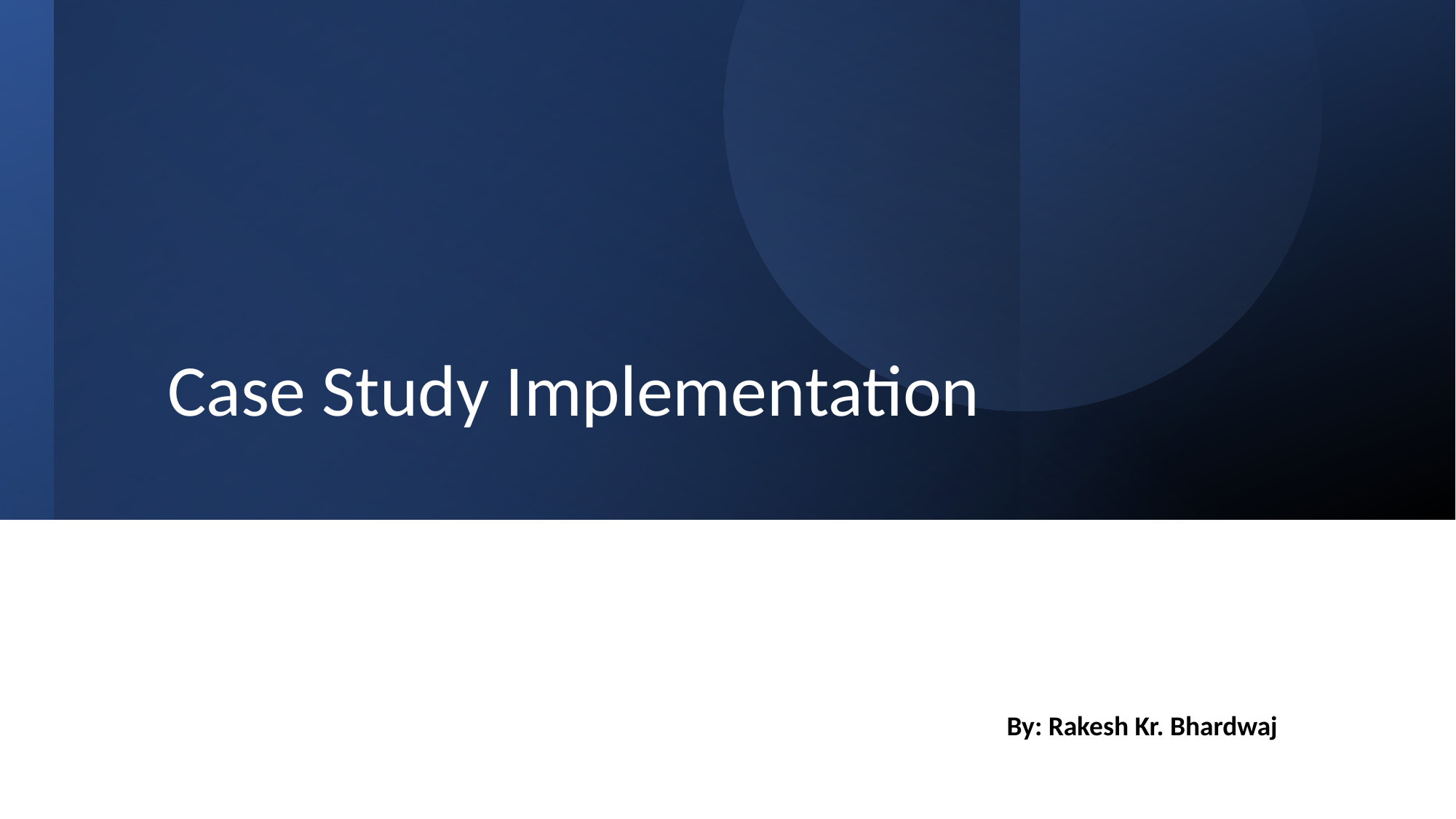

# Case Study Implementation
By: Rakesh Kr. Bhardwaj